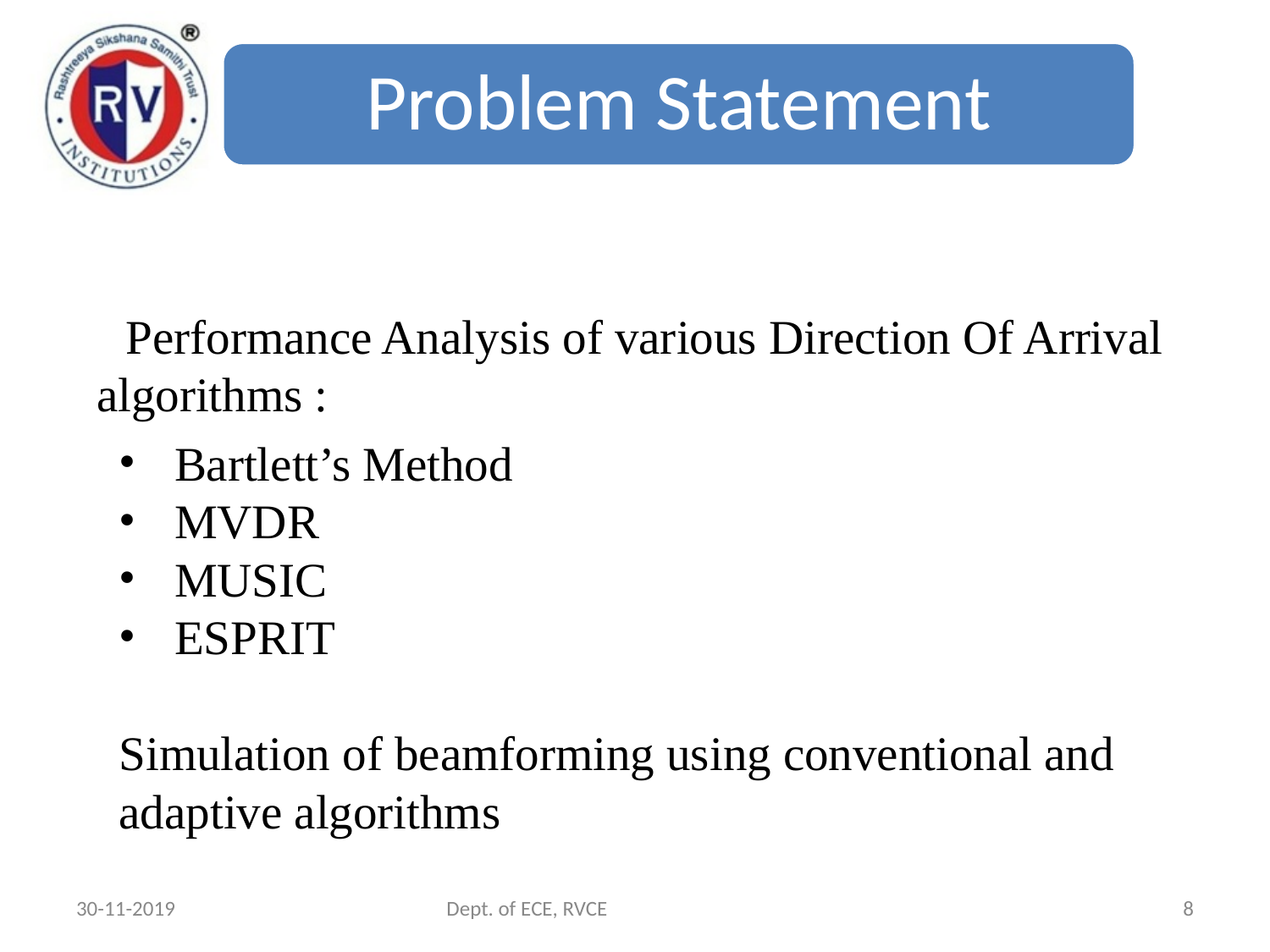

Problem Statement

    Performance Analysis of various Direction Of Arrival algorithms :
Bartlett’s Method
MVDR
MUSIC
ESPRIT

Simulation of beamforming using conventional and adaptive algorithms
30-11-2019
Dept. of ECE, RVCE
8